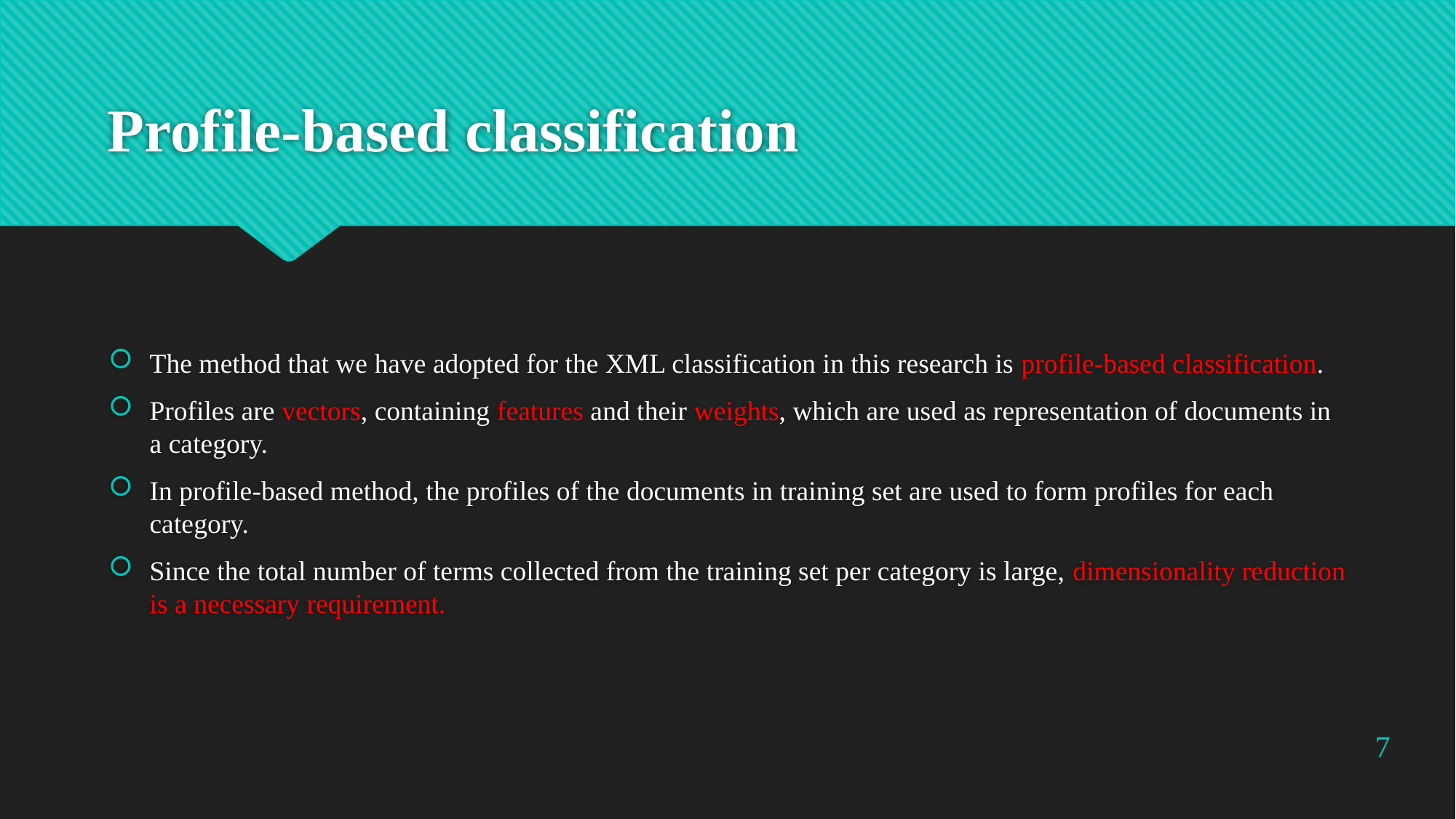

# Profile-based classification
The method that we have adopted for the XML classification in this research is profile-based classification.
Profiles are vectors, containing features and their weights, which are used as representation of documents in a category.
In profile-based method, the profiles of the documents in training set are used to form profiles for each category.
Since the total number of terms collected from the training set per category is large, dimensionality reduction is a necessary requirement.
7